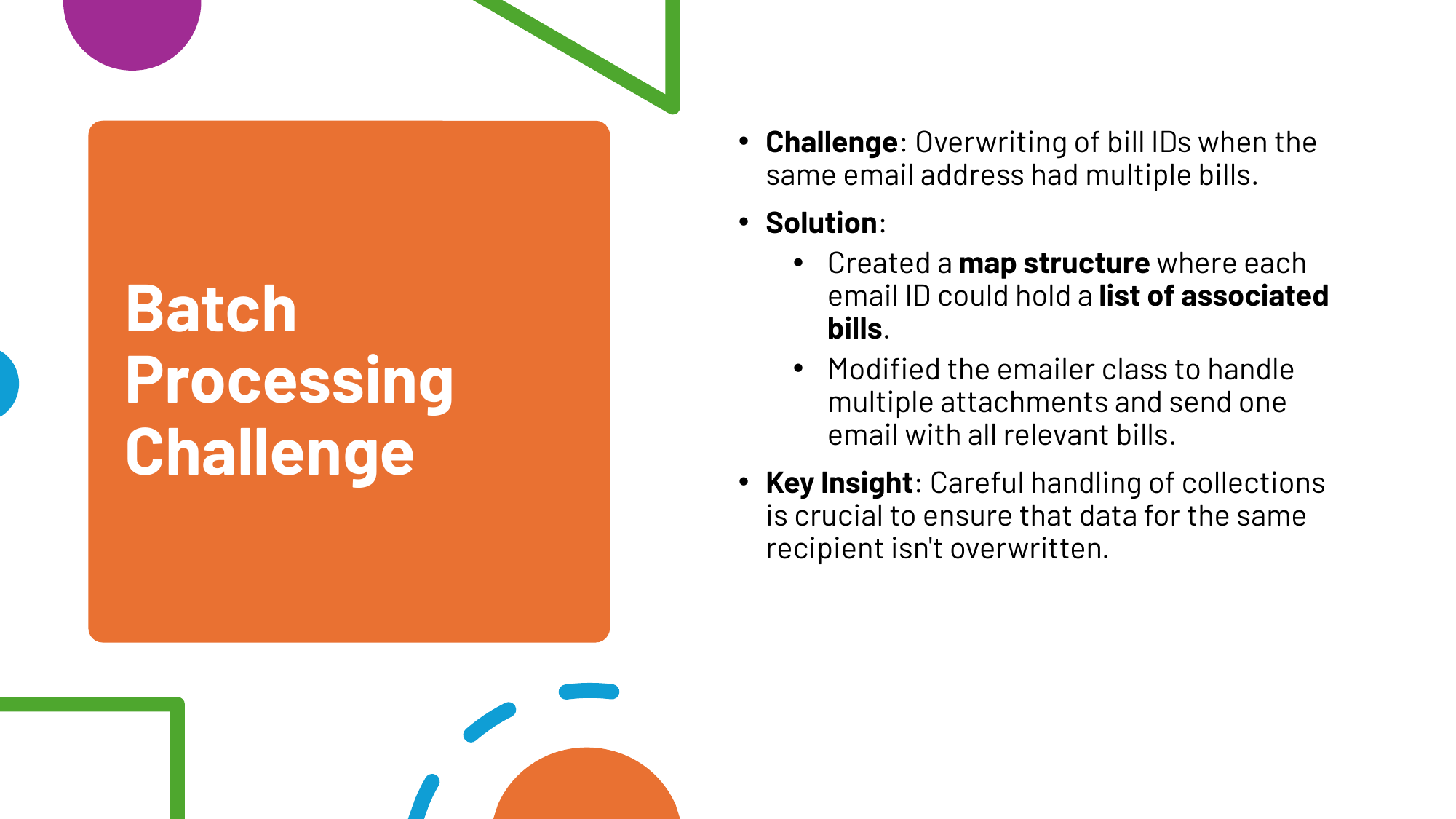

Challenge: Overwriting of bill IDs when the same email address had multiple bills.
Solution:
Created a map structure where each email ID could hold a list of associated bills.
Modified the emailer class to handle multiple attachments and send one email with all relevant bills.
Key Insight: Careful handling of collections is crucial to ensure that data for the same recipient isn't overwritten.
# Batch Processing Challenge